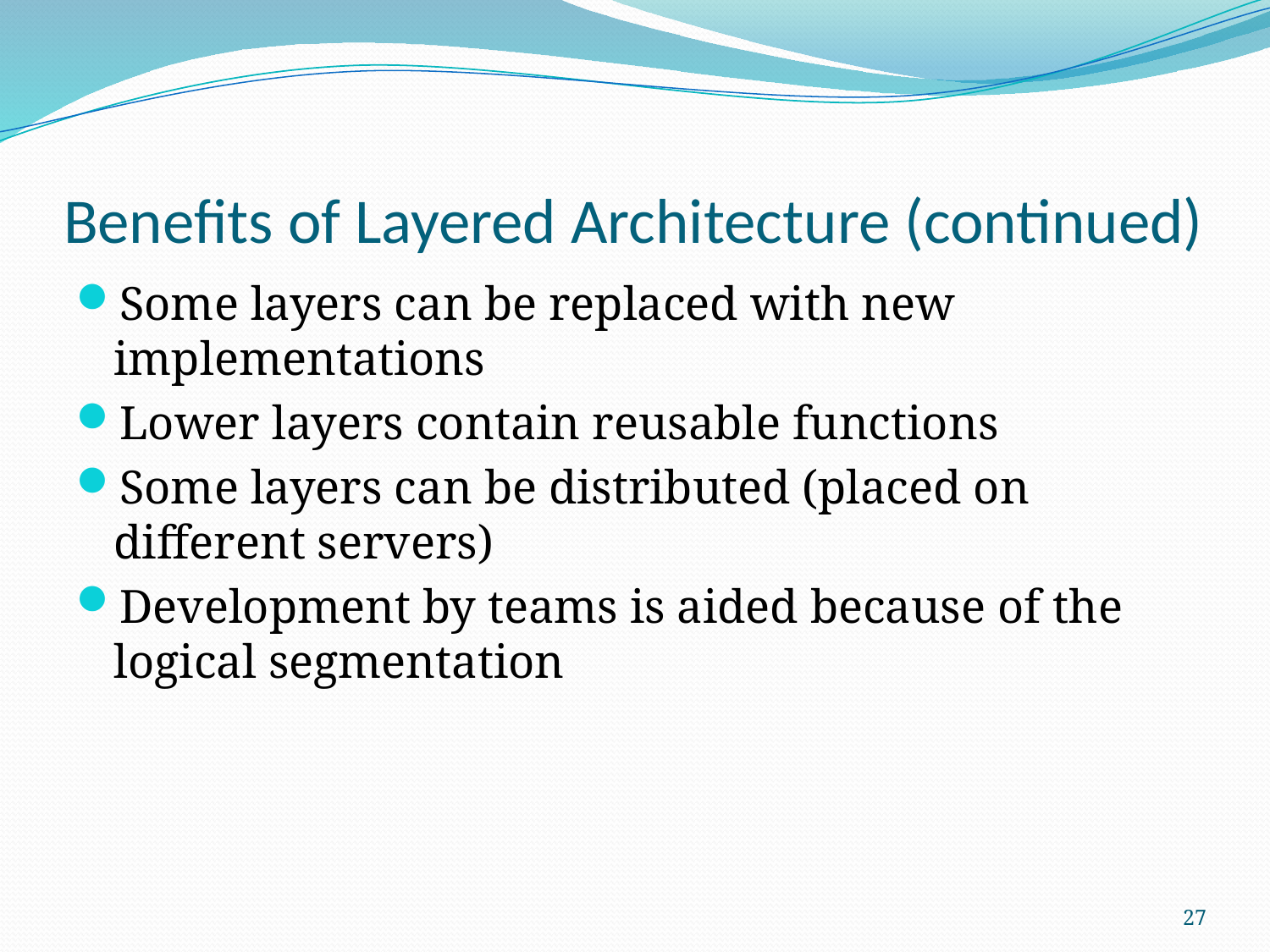

# Benefits of Layered Architecture (continued)
Some layers can be replaced with new implementations
Lower layers contain reusable functions
Some layers can be distributed (placed on different servers)
Development by teams is aided because of the logical segmentation
27